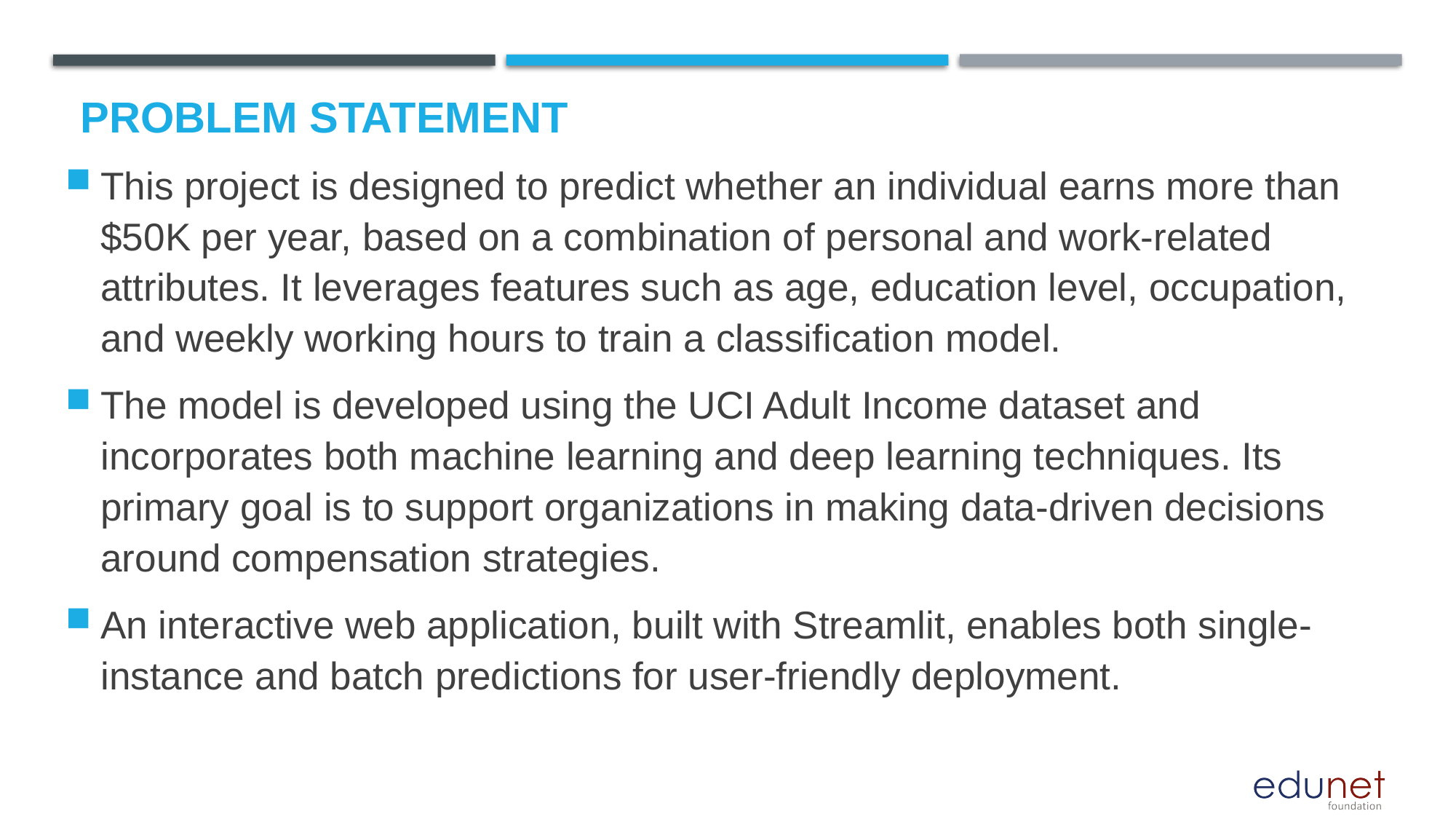

# Problem Statement
This project is designed to predict whether an individual earns more than $50K per year, based on a combination of personal and work-related attributes. It leverages features such as age, education level, occupation, and weekly working hours to train a classification model.
The model is developed using the UCI Adult Income dataset and incorporates both machine learning and deep learning techniques. Its primary goal is to support organizations in making data-driven decisions around compensation strategies.
An interactive web application, built with Streamlit, enables both single-instance and batch predictions for user-friendly deployment.